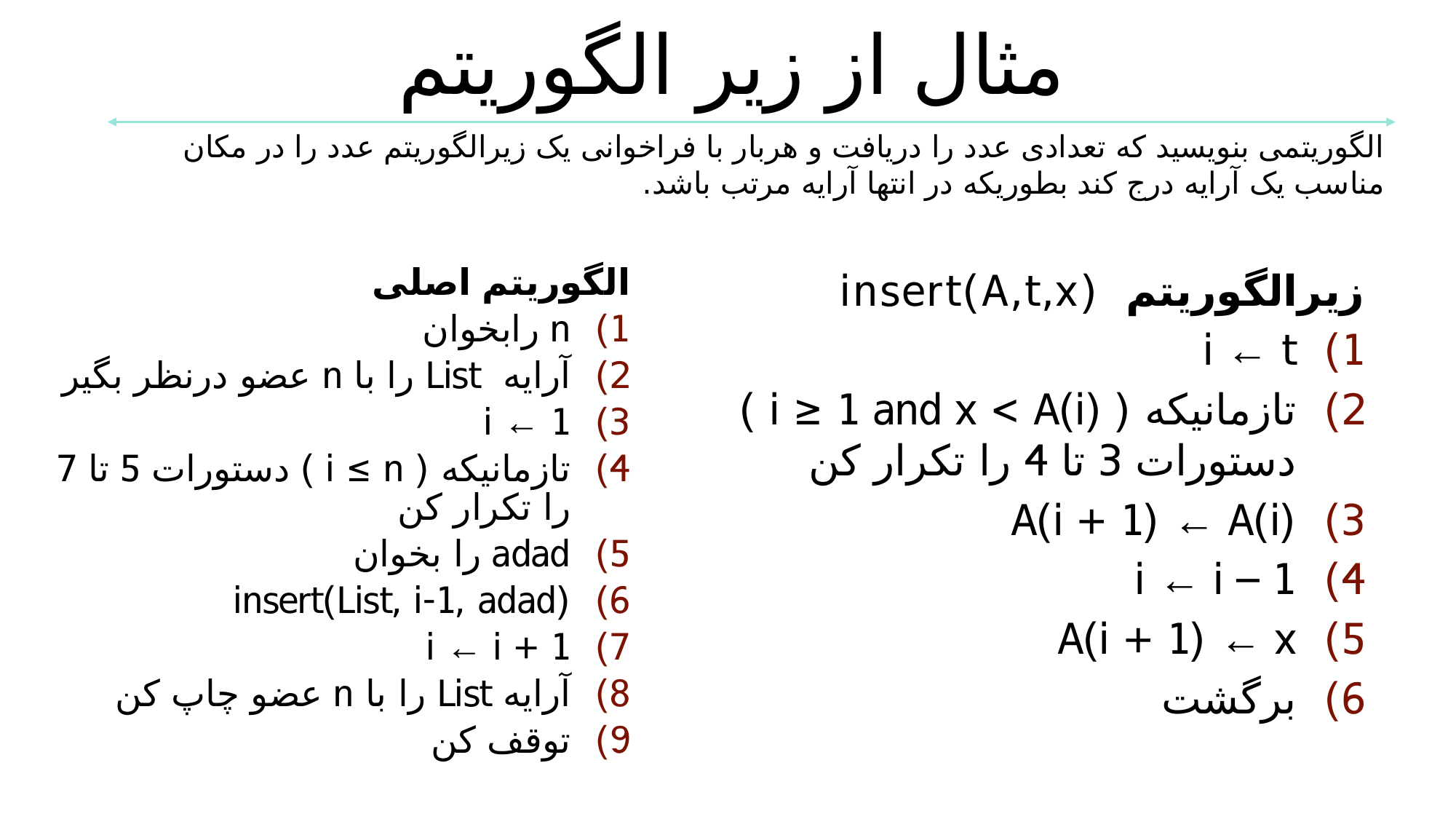

مثال از زیر الگوریتم
الگوریتمی بنویسید که تعدادی عدد را دریافت و هربار با فراخوانی یک زیرالگوریتم عدد را در مکان مناسب یک آرایه درج کند بطوریکه در انتها آرایه مرتب باشد.

الگوریتم اصلی
n رابخوان
آرایه  List را با n عضو درنظر بگیر
i ← 1
تازمانیکه ( i ≤ n ) دستورات 5 تا 7 را تکرار کن
adad را بخوان
insert(List, i-1, adad)
i ← i + 1
آرایه List را با n عضو چاپ کن
توقف کن
زیرالگوریتم  insert(A,t,x)
i ← t
تازمانیکه ( i ≥ 1 and x < A(i) ) دستورات 3 تا 4 را تکرار کن
A(i + 1) ← A(i)
i ← i – 1
A(i + 1) ← x
برگشت